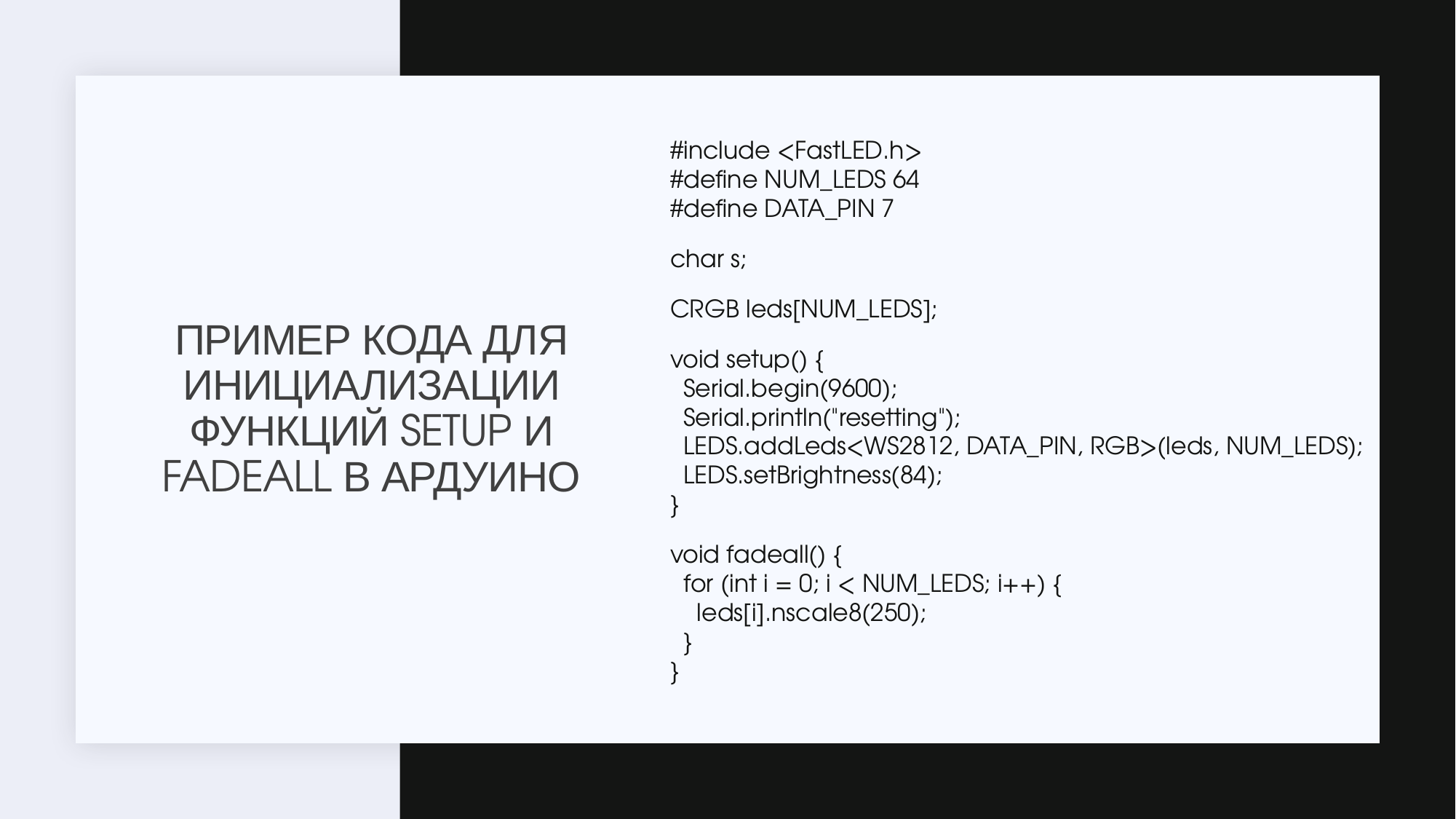

#include <FastLED.h>
#define NUM_LEDS 64
#define DATA_PIN 7
char s;
CRGB leds[NUM_LEDS];
void setup() {
  Serial.begin(9600);
  Serial.println("resetting");
  LEDS.addLeds<WS2812, DATA_PIN, RGB>(leds, NUM_LEDS);
  LEDS.setBrightness(84);
}
void fadeall() {
  for (int i = 0; i < NUM_LEDS; i++) {
    leds[i].nscale8(250);
  }
}
# Пример кода для инициализации функций setup и fadeall в ардуино